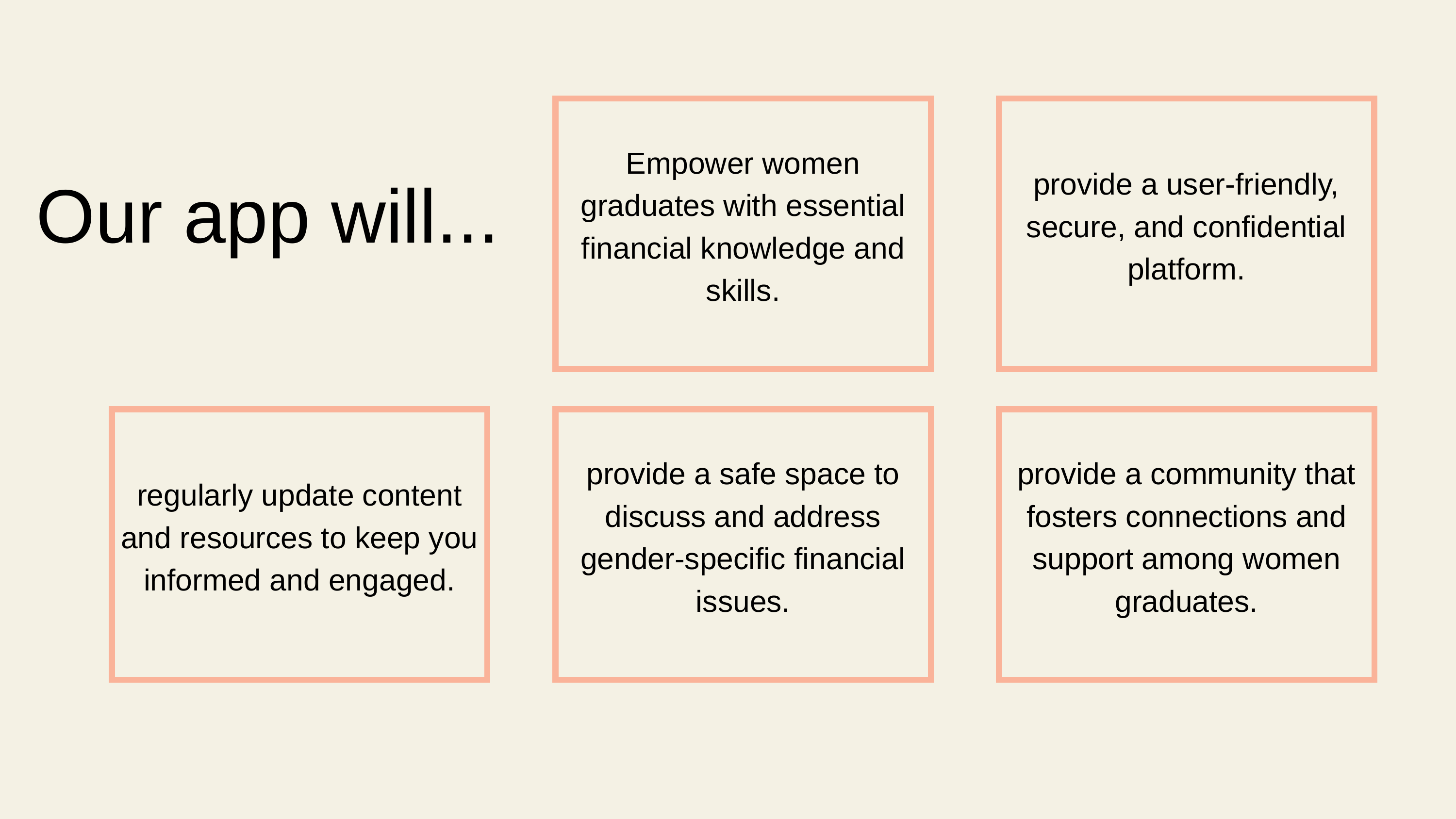

Empower women graduates with essential financial knowledge and skills.

provide a user-friendly, secure, and confidential platform.
Our app will...

regularly update content and resources to keep you informed and engaged.

provide a safe space to discuss and address gender-specific financial issues.

provide a community that fosters connections and support among women graduates.